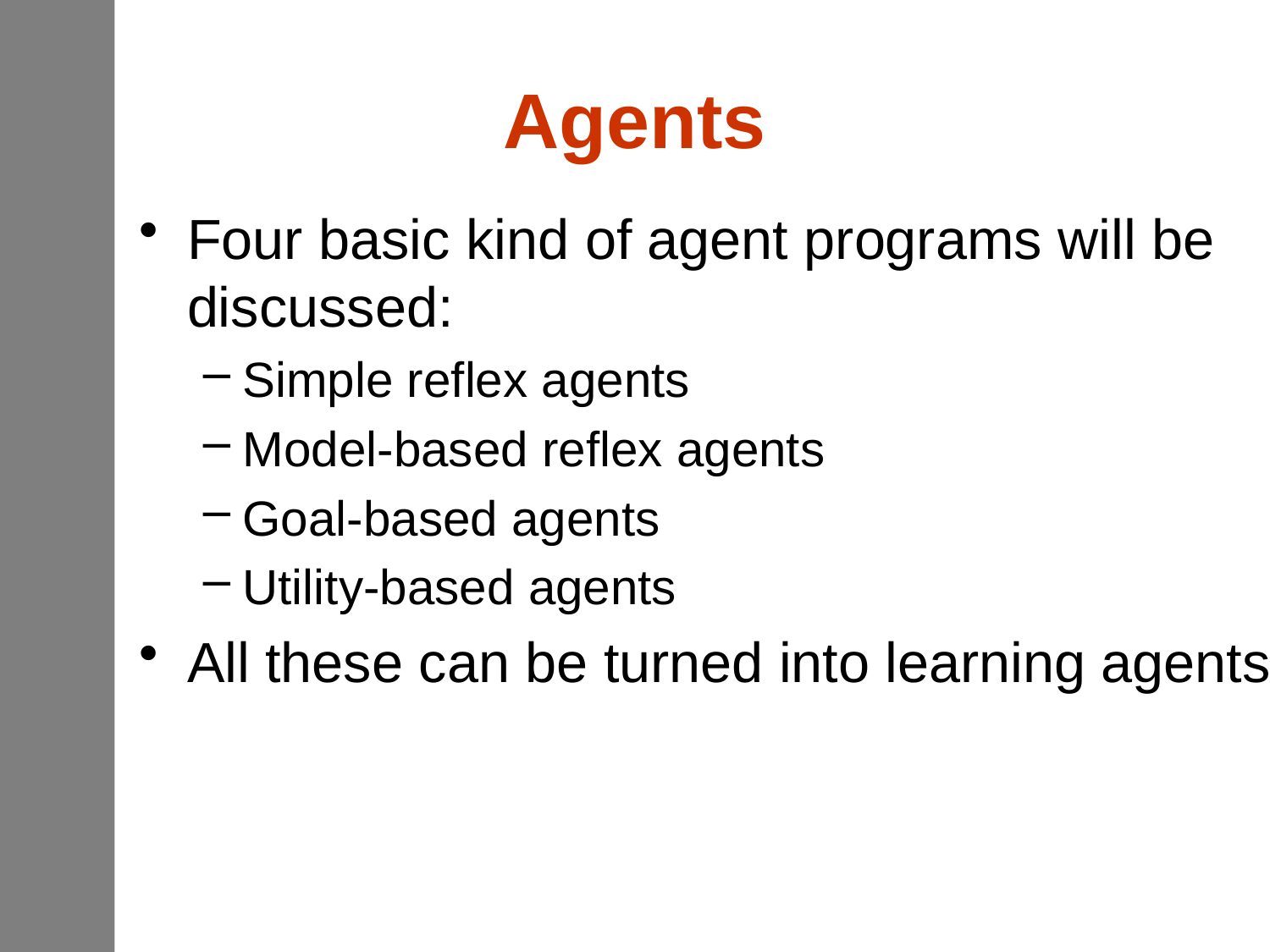

# Agents
Four basic kind of agent programs will be discussed:
Simple reflex agents
Model-based reflex agents
Goal-based agents
Utility-based agents
All these can be turned into learning agents.